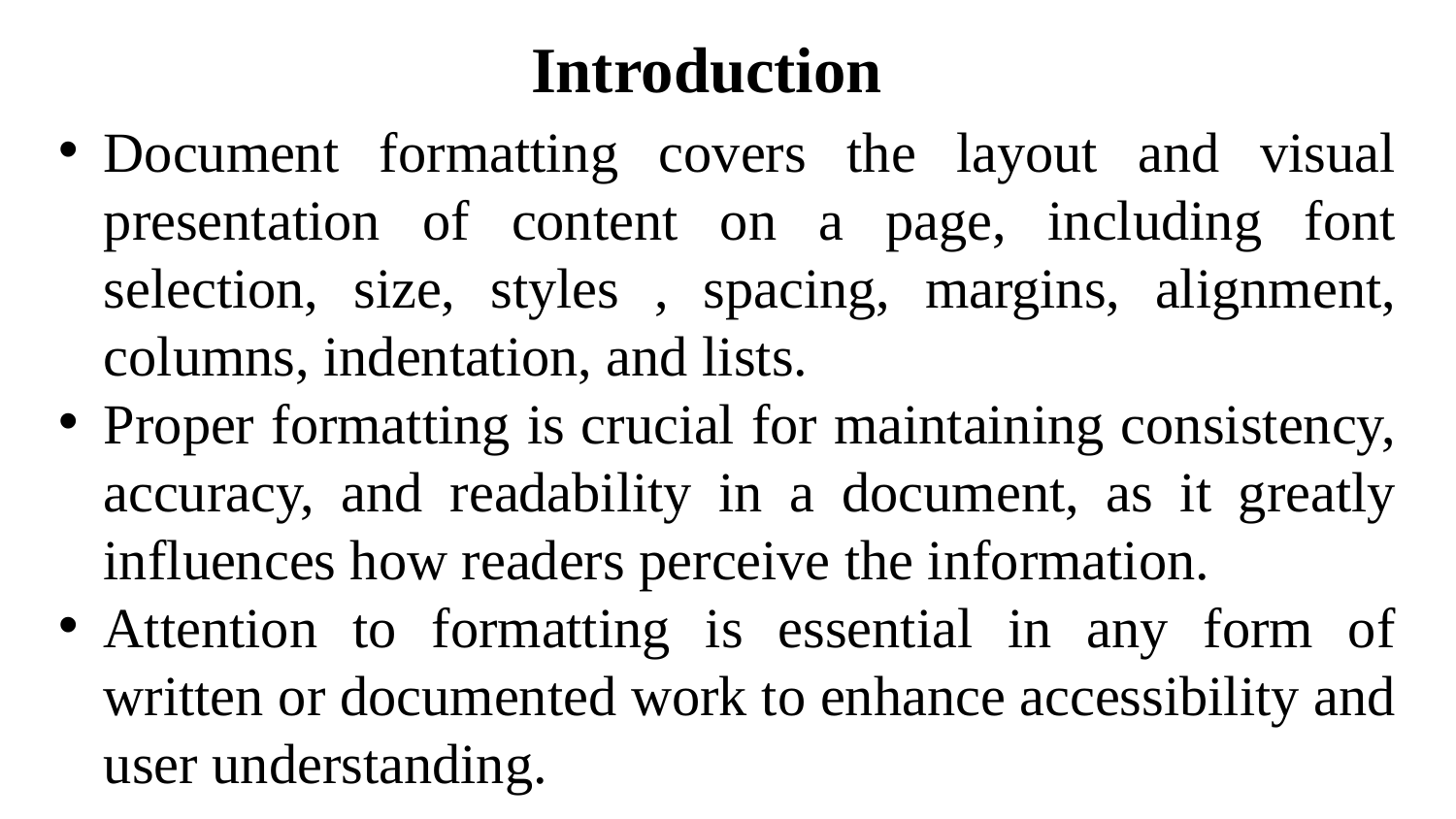

# Introduction
Document formatting covers the layout and visual presentation of content on a page, including font selection, size, styles , spacing, margins, alignment, columns, indentation, and lists.
Proper formatting is crucial for maintaining consistency, accuracy, and readability in a document, as it greatly influences how readers perceive the information.
Attention to formatting is essential in any form of written or documented work to enhance accessibility and user understanding.